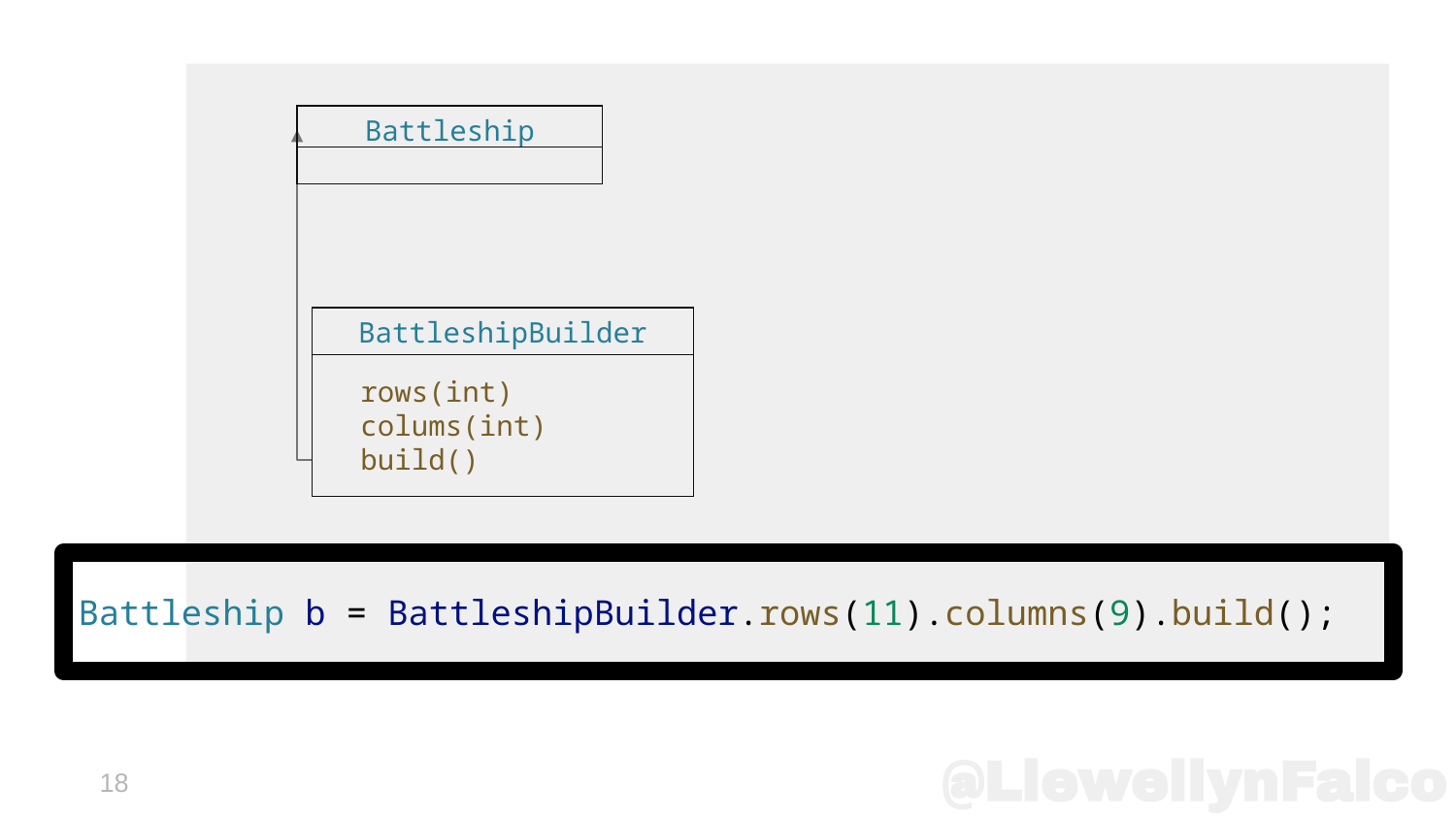

Battleship
BattleshipBuilder

rows(int)
colums(int)
build()
# Battleship b = BattleshipBuilder.rows(11).columns(9).build();
18